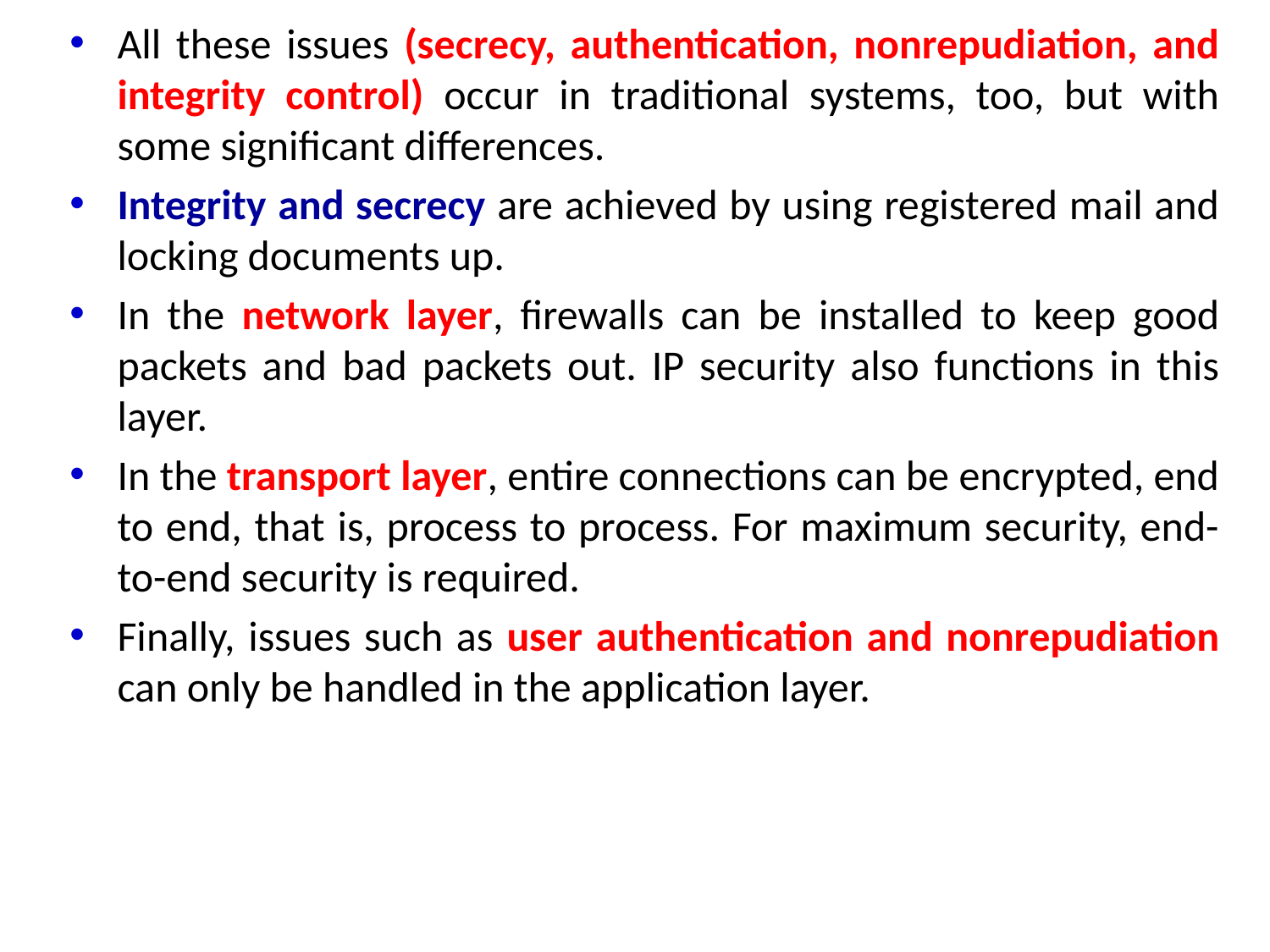

All these issues (secrecy, authentication, nonrepudiation, and integrity control) occur in traditional systems, too, but with some significant differences.
Integrity and secrecy are achieved by using registered mail and locking documents up.
In the network layer, firewalls can be installed to keep good packets and bad packets out. IP security also functions in this layer.
In the transport layer, entire connections can be encrypted, end to end, that is, process to process. For maximum security, end-to-end security is required.
Finally, issues such as user authentication and nonrepudiation can only be handled in the application layer.